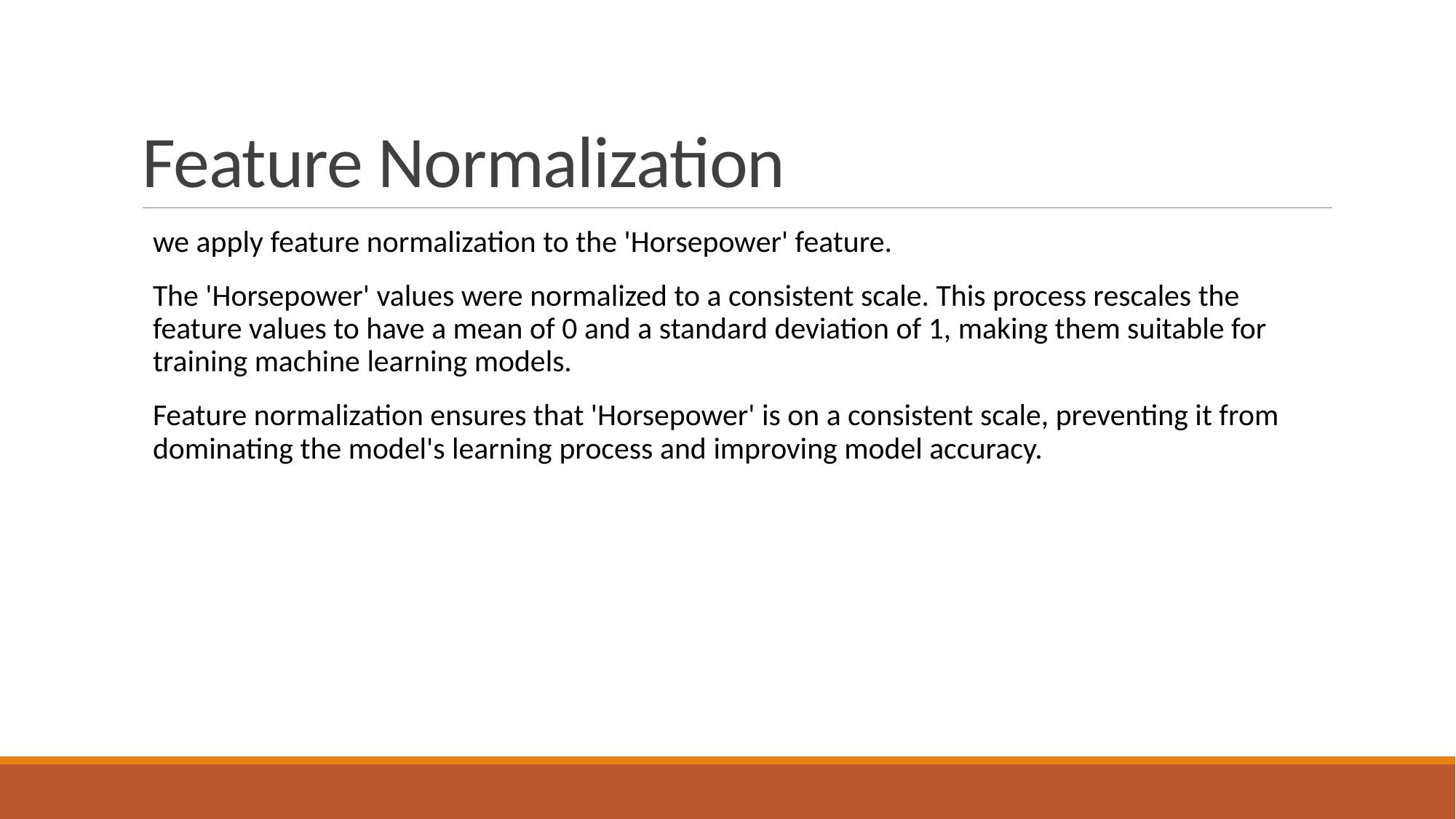

# Feature Normalization
we apply feature normalization to the 'Horsepower' feature.
The 'Horsepower' values were normalized to a consistent scale. This process rescales the feature values to have a mean of 0 and a standard deviation of 1, making them suitable for training machine learning models.
Feature normalization ensures that 'Horsepower' is on a consistent scale, preventing it from dominating the model's learning process and improving model accuracy.